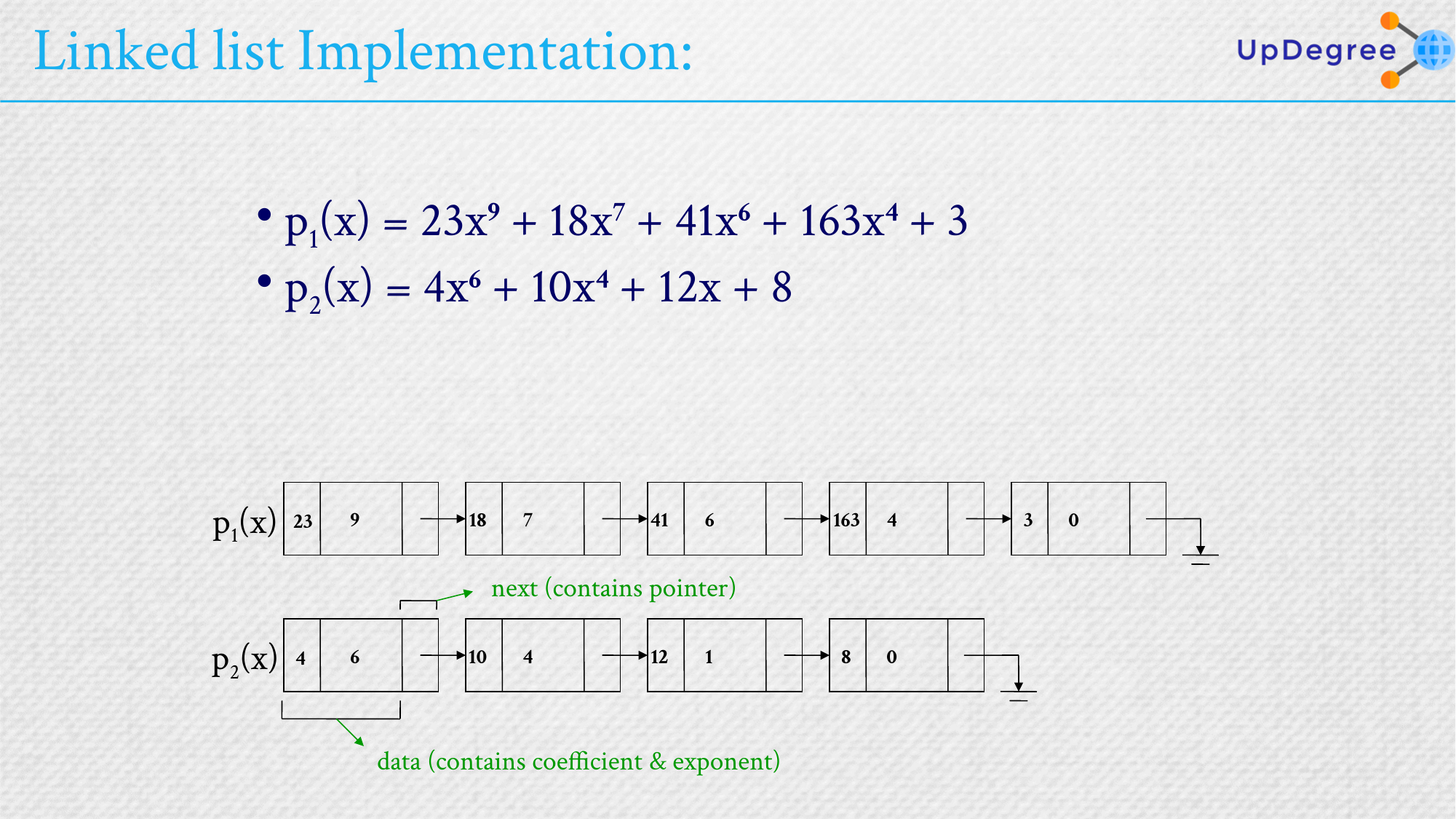

Linked list Implementation:
 p1(x) = 23x9 + 18x7 + 41x6 + 163x4 + 3
 p2(x) = 4x6 + 10x4 + 12x + 8

p1(x)
9
18
7
41
6
163
4
3
0
23

next (contains pointer)

p2(x)
6
10
4
12
1
8
0
4

data (contains coefficient & exponent)